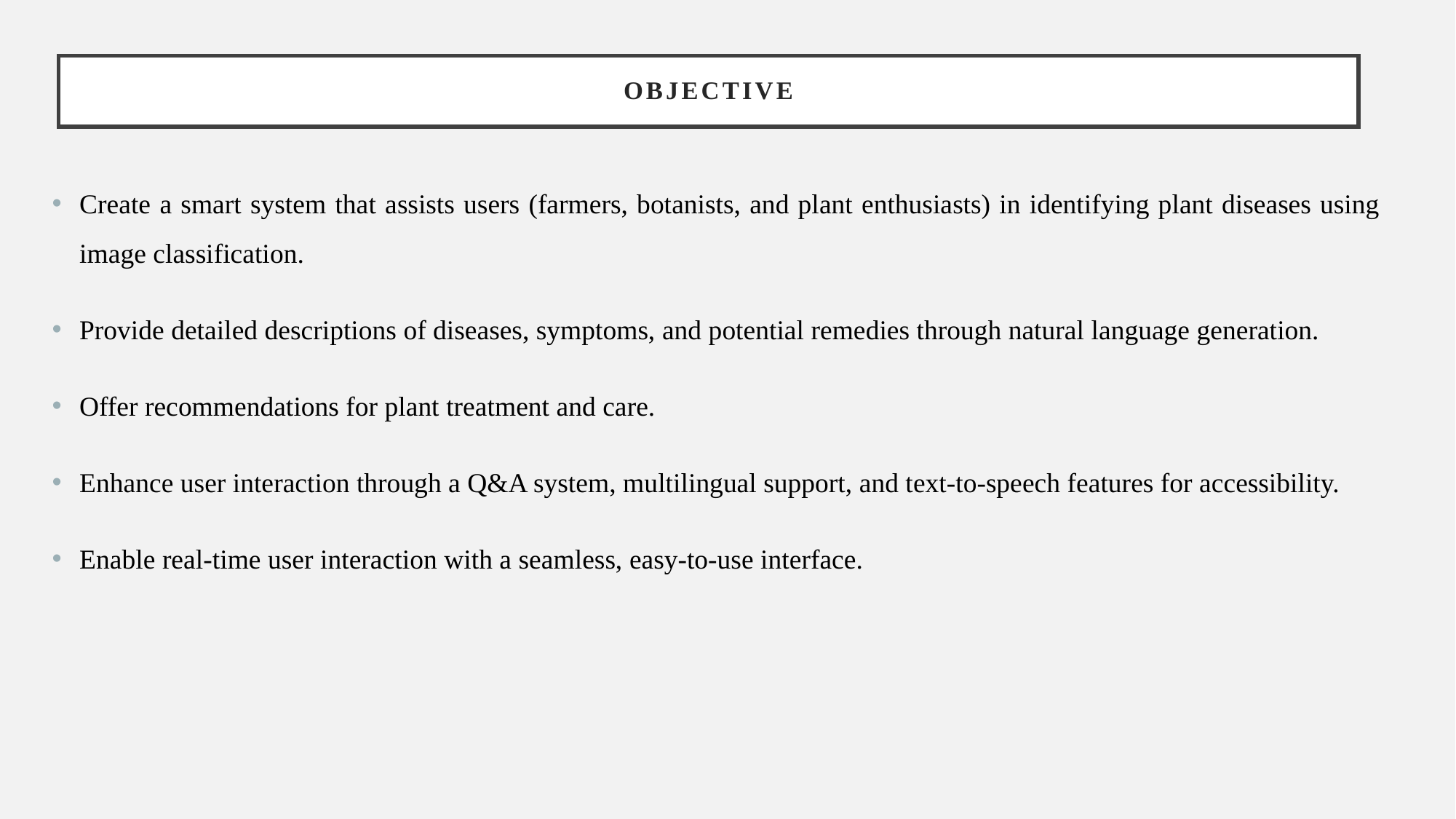

# OBJECTIVE
Create a smart system that assists users (farmers, botanists, and plant enthusiasts) in identifying plant diseases using image classification.
Provide detailed descriptions of diseases, symptoms, and potential remedies through natural language generation.
Offer recommendations for plant treatment and care.
Enhance user interaction through a Q&A system, multilingual support, and text-to-speech features for accessibility.
Enable real-time user interaction with a seamless, easy-to-use interface.